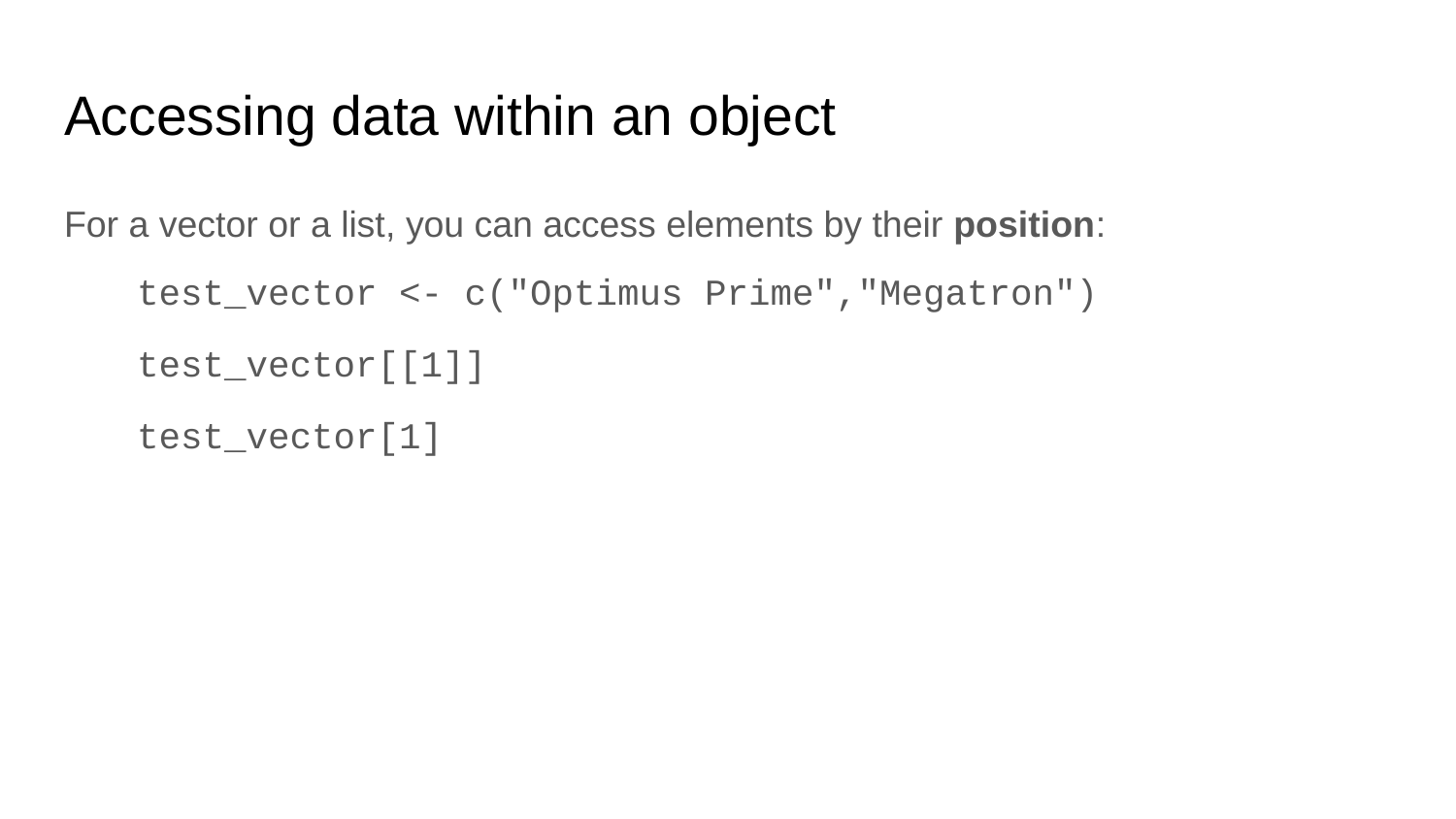

# Accessing data within an object
For a vector or a list, you can access elements by their position:
test_vector <- c("Optimus Prime","Megatron")
test_vector[[1]]
test_vector[1]